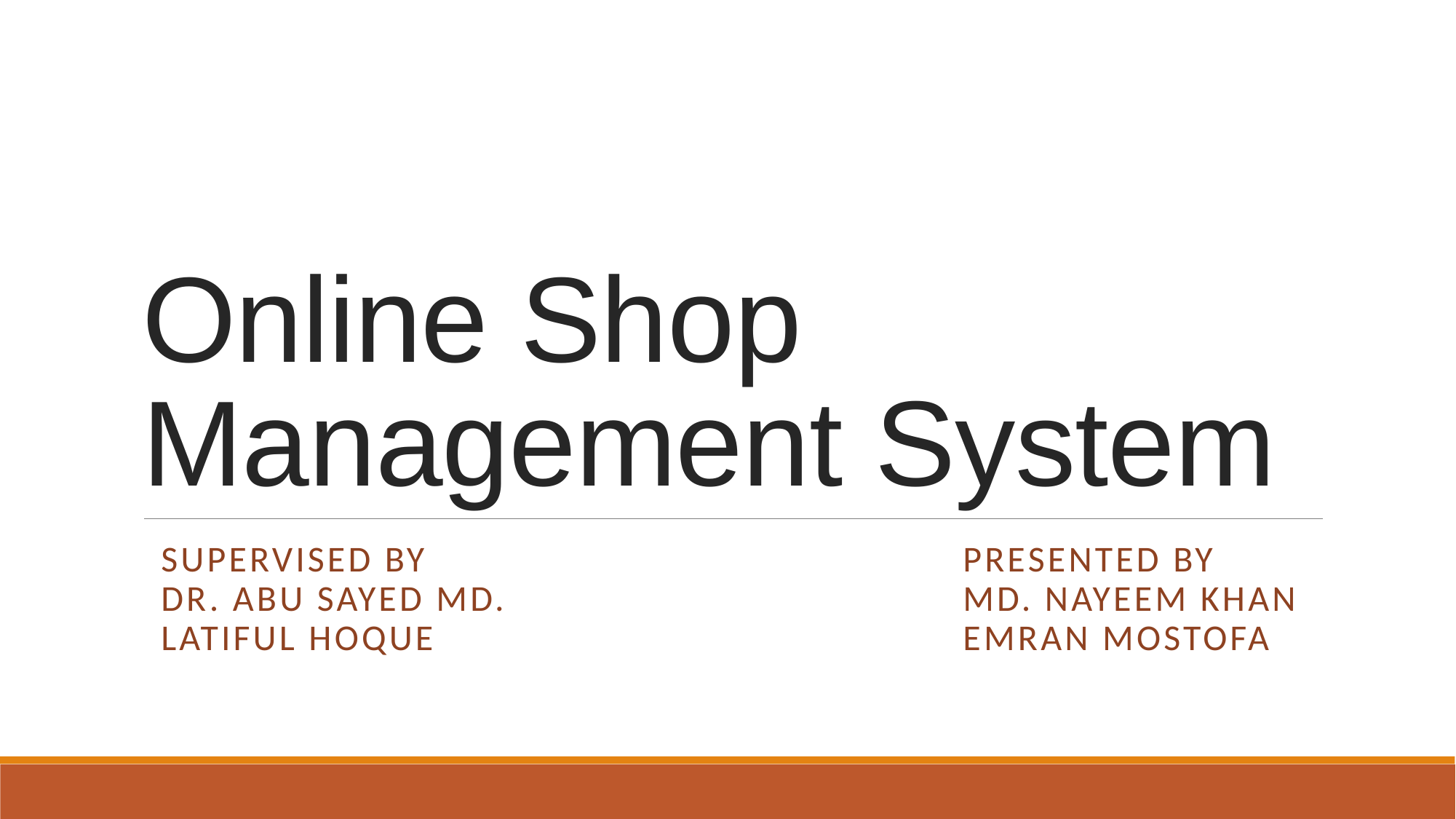

# Online Shop Management System
Supervised By
Dr. ABU sayed md. Latiful hoque
Presented By
Md. Nayeem Khan
Emran Mostofa